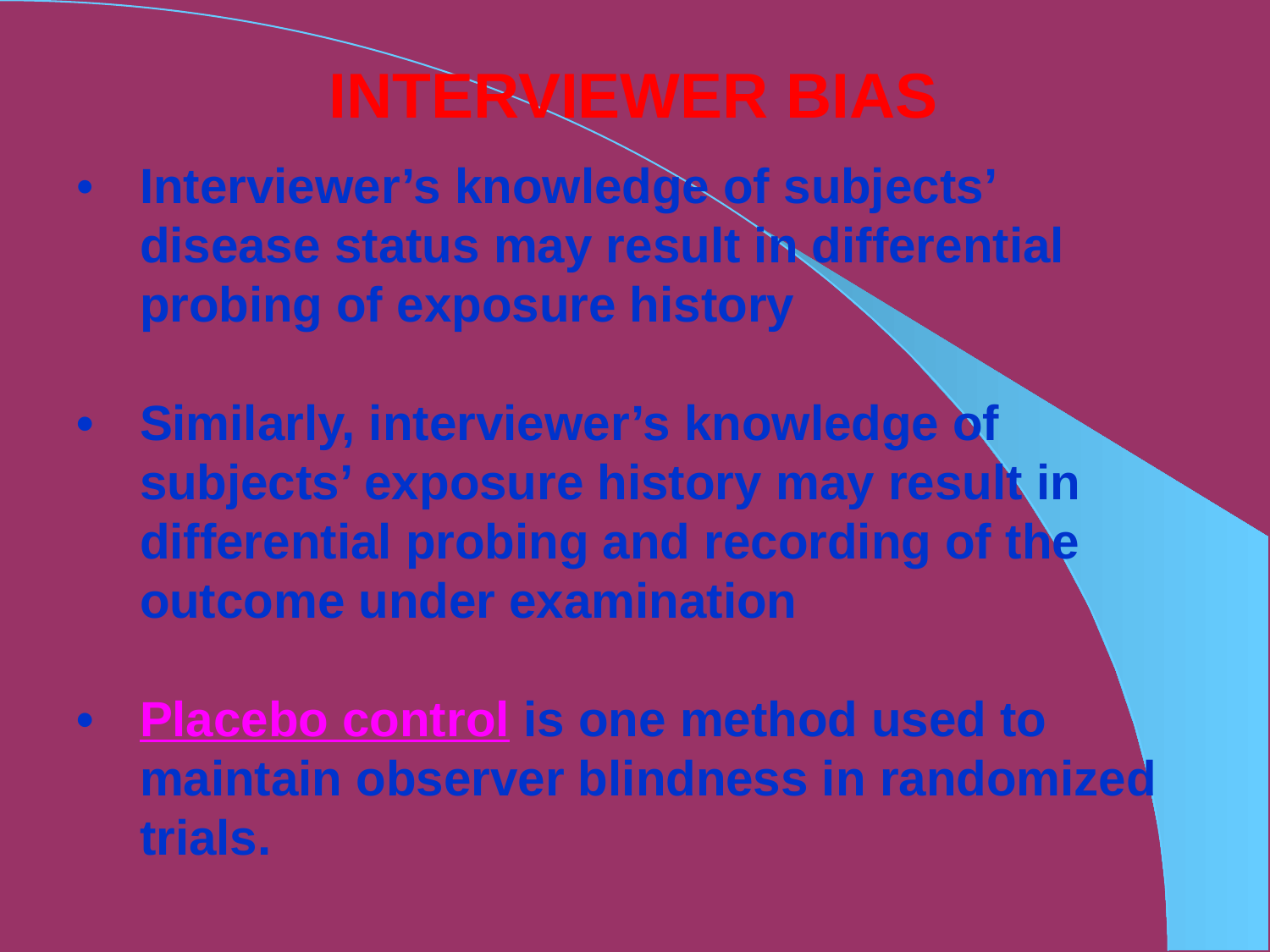

INTERVIEWER BIAS
•	Interviewer’s knowledge of subjects’ disease status may result in differential probing of exposure history

•	Similarly, interviewer’s knowledge of subjects’ exposure history may result in differential probing and recording of the outcome under examination

•	Placebo control is one method used to maintain observer blindness in randomized trials.